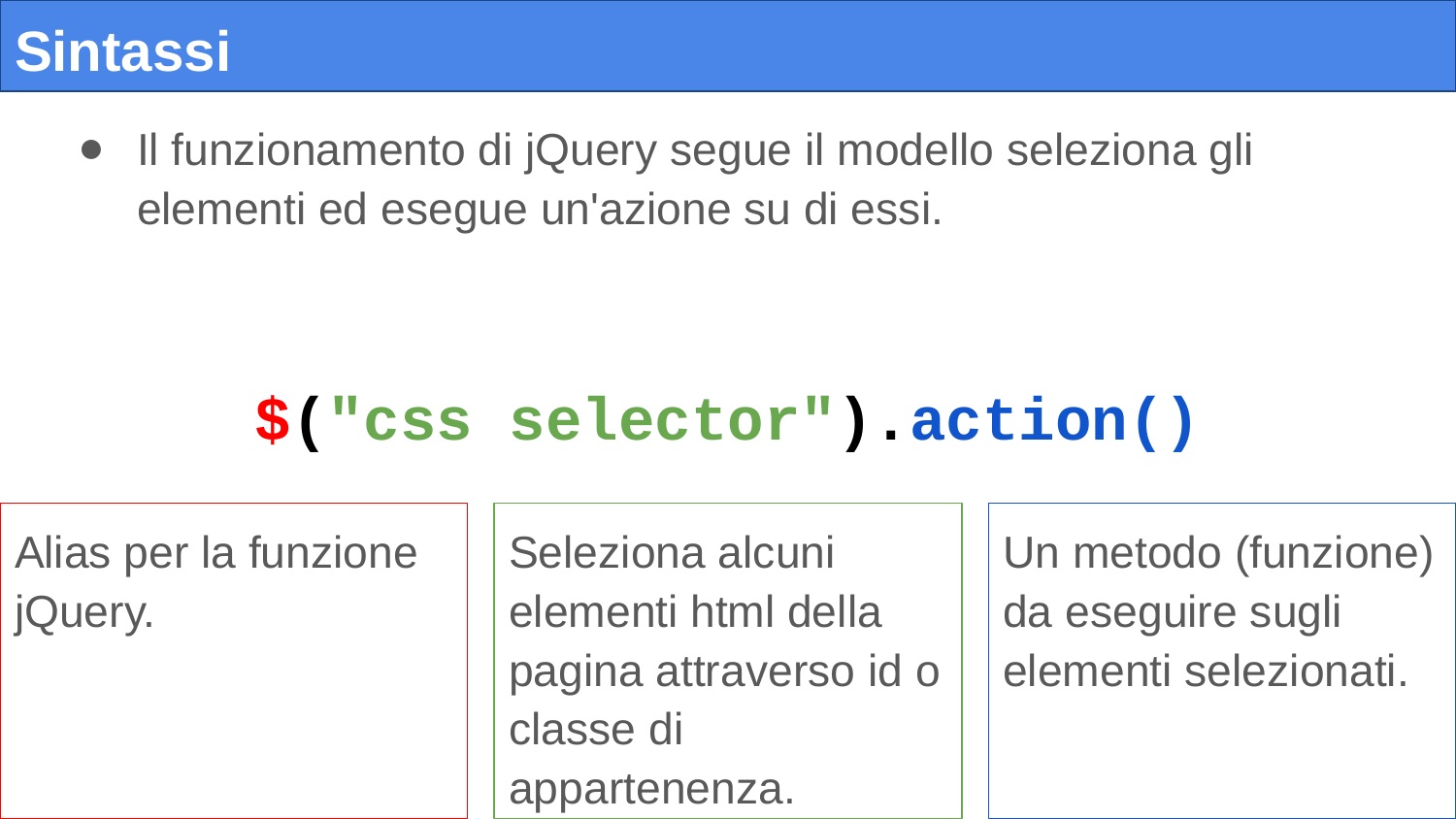

# Sintassi
Il funzionamento di jQuery segue il modello seleziona gli elementi ed esegue un'azione su di essi.
$("css selector").action()
Alias per la funzione jQuery.
Seleziona alcuni elementi html della pagina attraverso id o classe di appartenenza.
Un metodo (funzione) da eseguire sugli elementi selezionati.